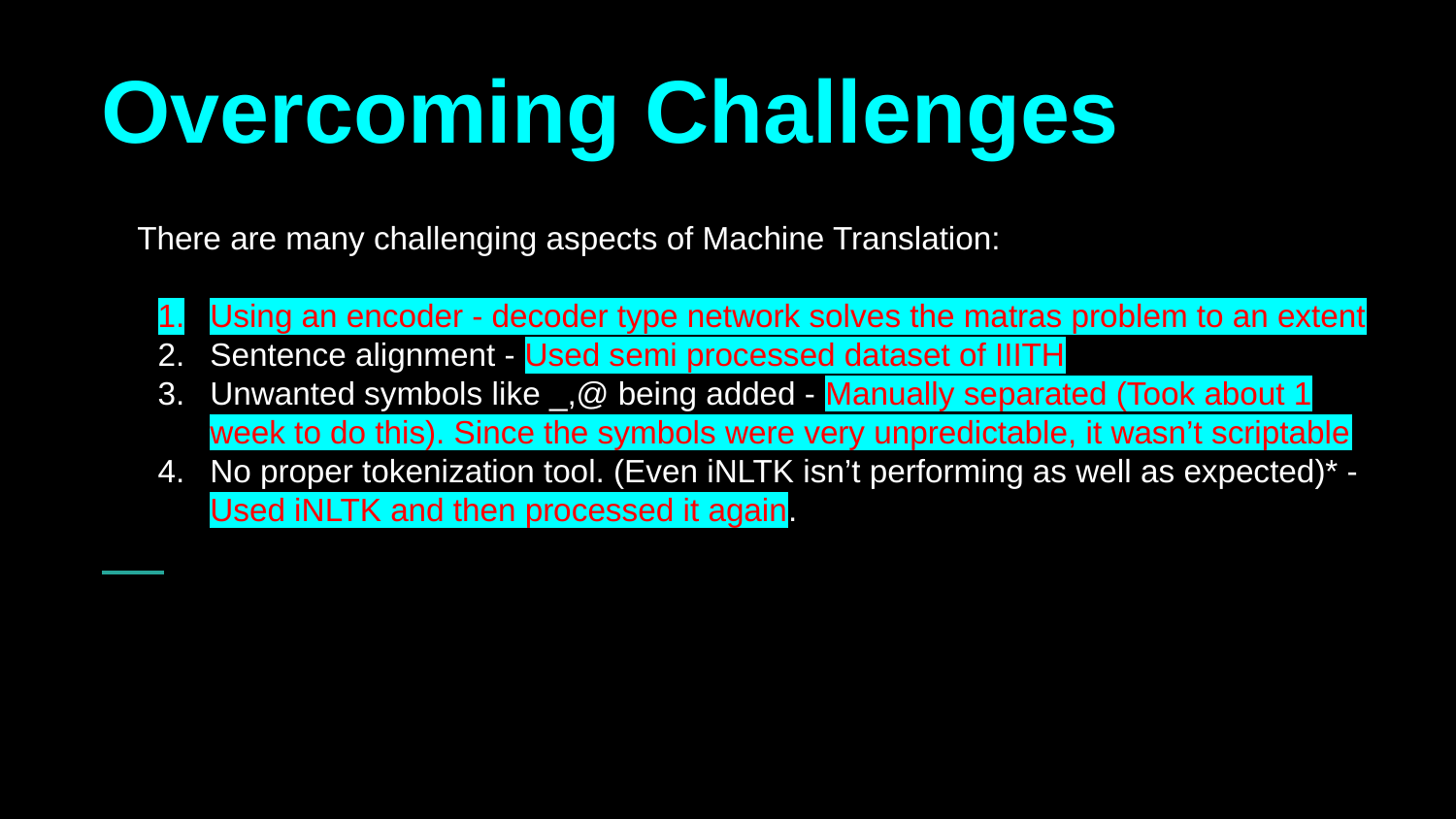

# Overcoming Challenges
There are many challenging aspects of Machine Translation:

Using an encoder - decoder type network solves the matras problem to an extent
Sentence alignment - Used semi processed dataset of IIITH
Unwanted symbols like _,@ being added - Manually separated (Took about 1 week to do this). Since the symbols were very unpredictable, it wasn’t scriptable
No proper tokenization tool. (Even iNLTK isn’t performing as well as expected)* -
Used iNLTK and then processed it again.